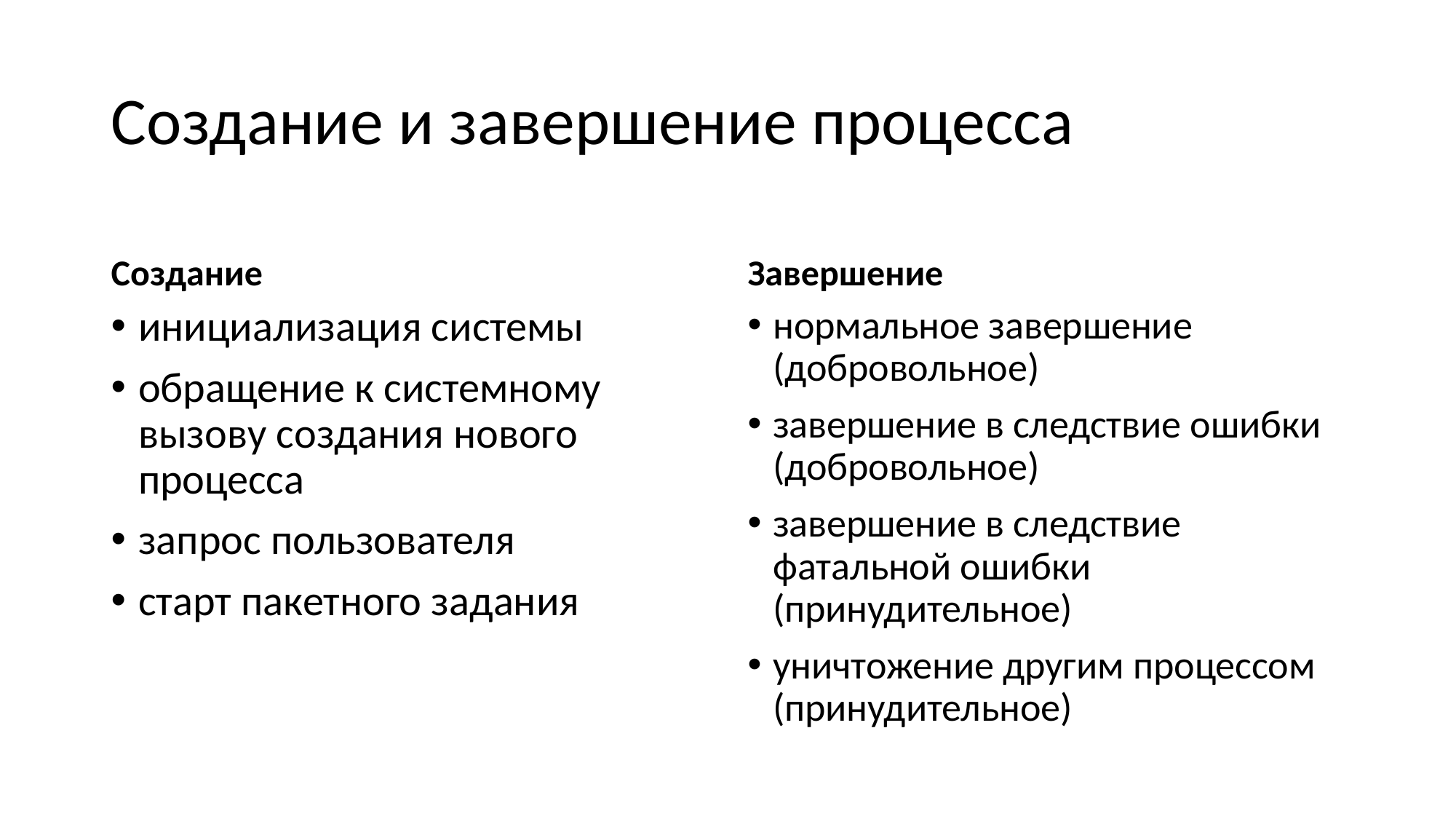

# Создание и завершение процесса
Создание
Завершение
инициализация системы
обращение к системному вызову создания нового процесса
запрос пользователя
старт пакетного задания

нормальное завершение (добровольное)
завершение в следствие ошибки (добровольное)
завершение в следствие фатальной ошибки (принудительное)
уничтожение другим процессом (принудительное)